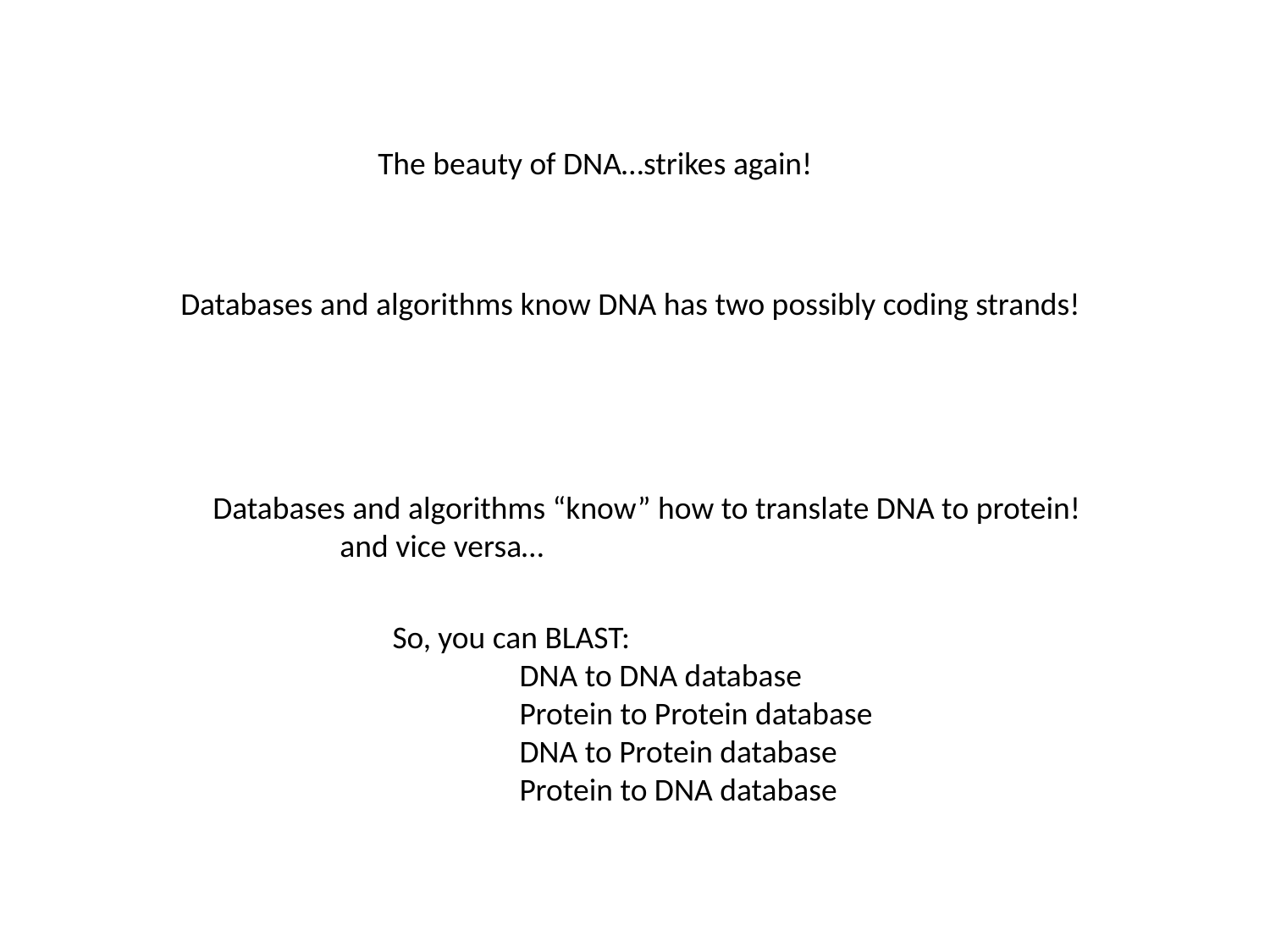

The beauty of DNA…strikes again!
Databases and algorithms know DNA has two possibly coding strands!
Databases and algorithms “know” how to translate DNA to protein!
	and vice versa…
So, you can BLAST:
	DNA to DNA database
	Protein to Protein database
	DNA to Protein database
	Protein to DNA database